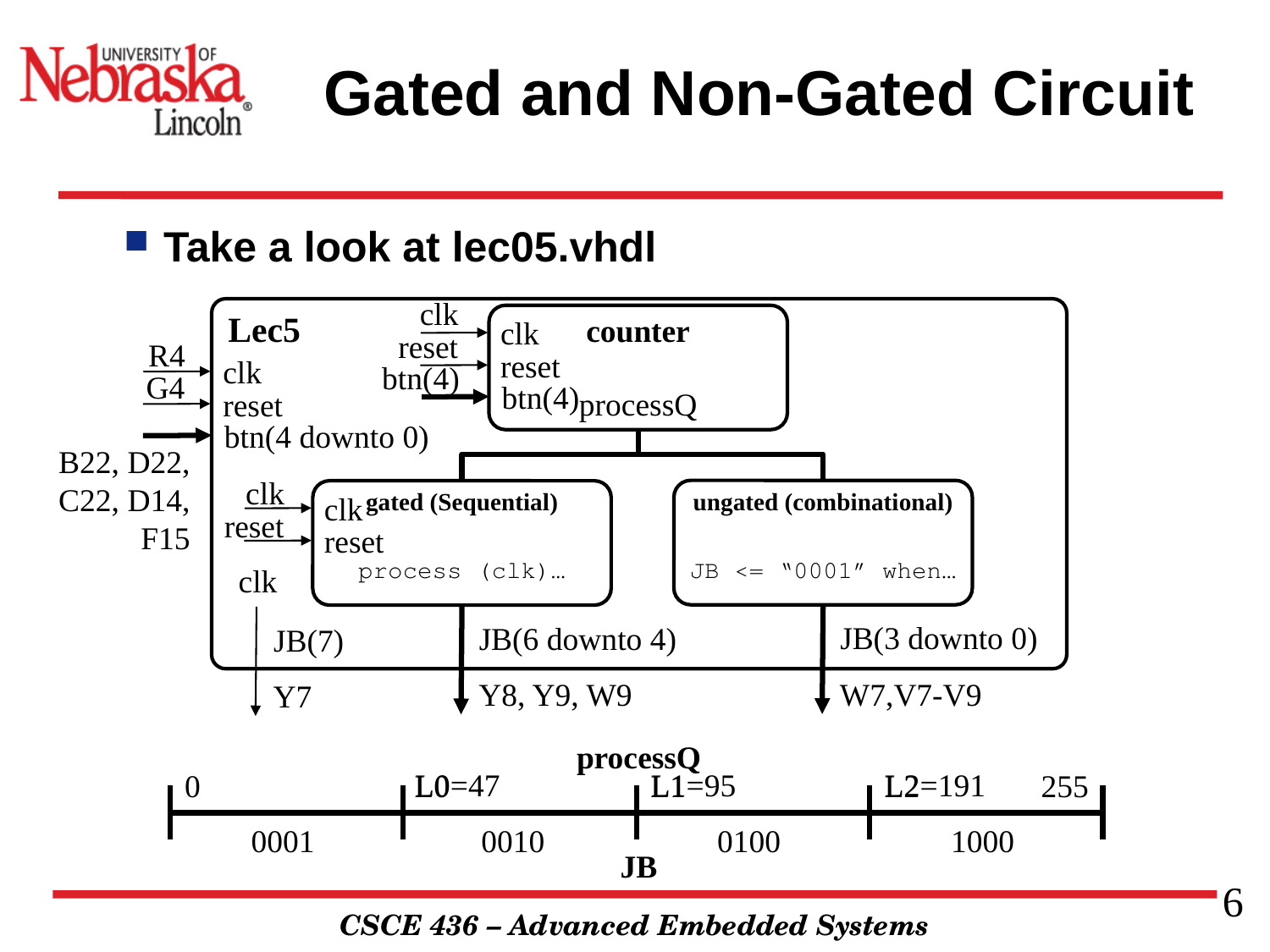

# Gated and Non-Gated Circuit
Take a look at lec05.vhdl

clk

Lec5
counter

clk
reset
R4
reset
clk
btn(4)
G4
btn(4)
processQ
reset
btn(4 downto 0)
B22, D22, C22, D14, F15
clk
ungated (combinational)
gated (Sequential)

clk
reset
reset
JB <= “0001” when…
process (clk)…
clk
JB(3 downto 0)
JB(6 downto 4)
JB(7)
W7,V7-V9
Y8, Y9, W9
Y7
processQ
L0=47
L1=95
L2=191
0
L0
L1
L2
255
0001
0010
0100
1000
JB
6